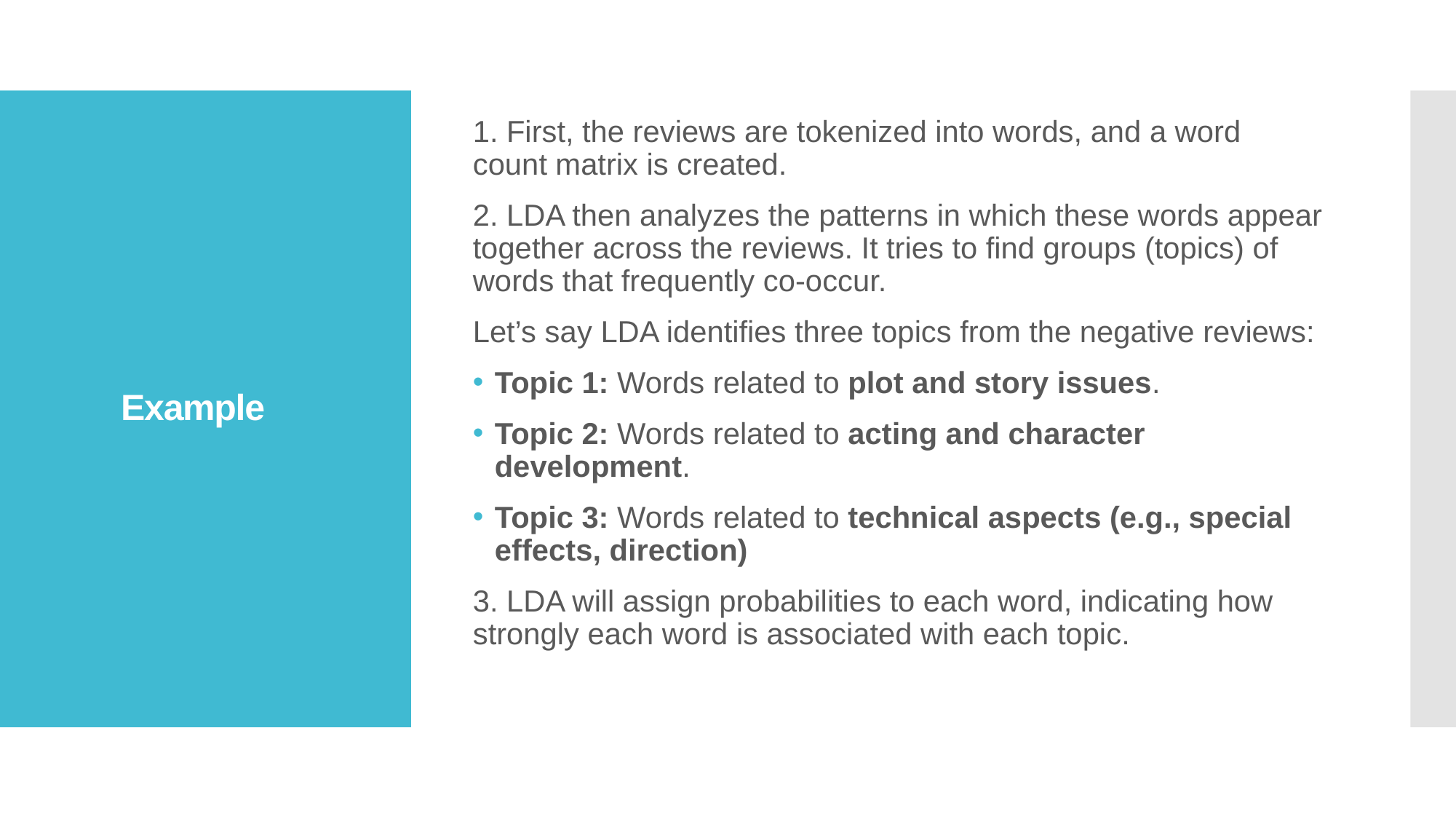

1. First, the reviews are tokenized into words, and a word count matrix is created.
2. LDA then analyzes the patterns in which these words appear together across the reviews. It tries to find groups (topics) of words that frequently co-occur.
Let’s say LDA identifies three topics from the negative reviews:
Topic 1: Words related to plot and story issues.
Topic 2: Words related to acting and character development.
Topic 3: Words related to technical aspects (e.g., special effects, direction)
3. LDA will assign probabilities to each word, indicating how strongly each word is associated with each topic.

# Example